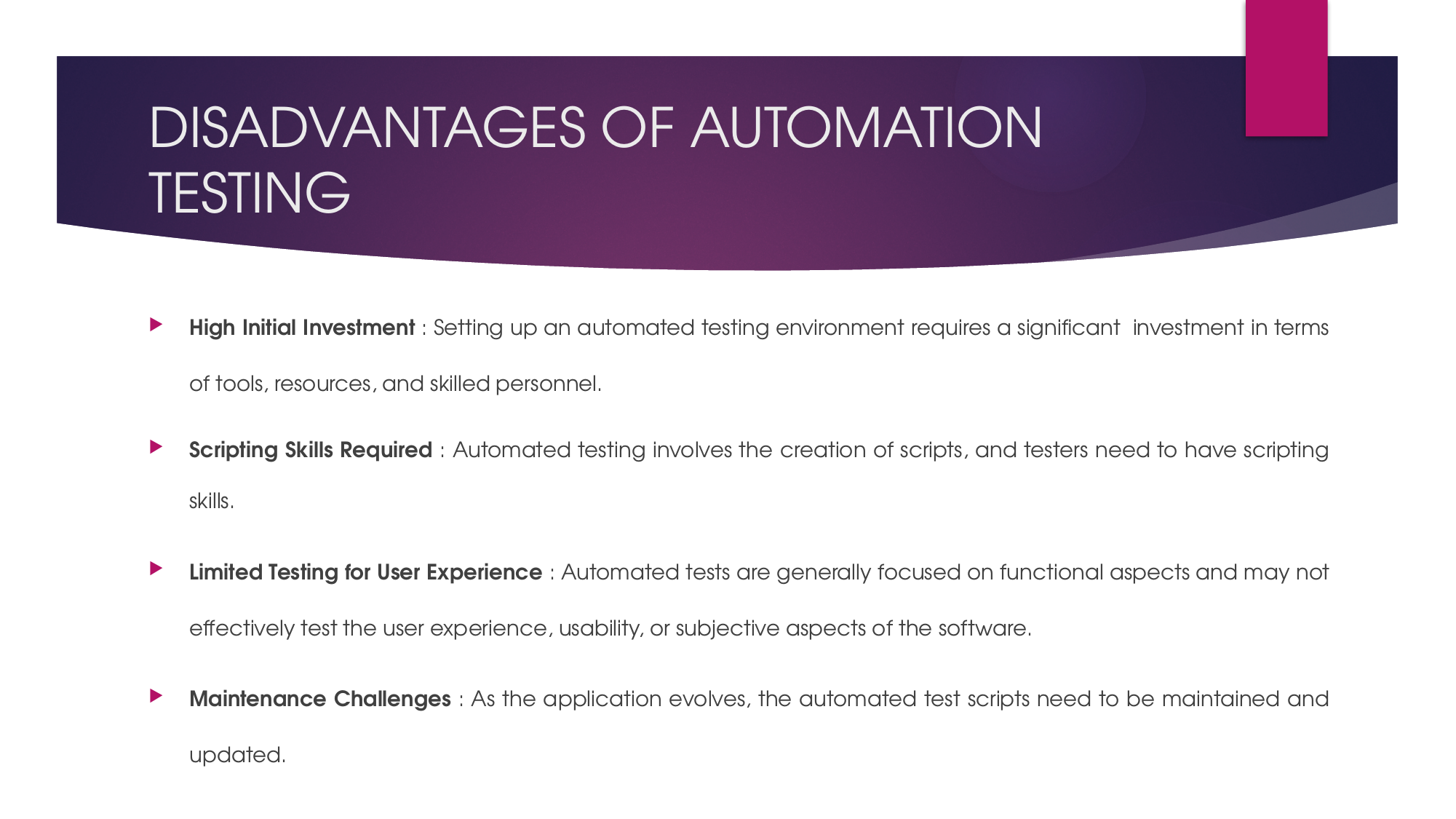

# DISADVANTAGES OF AUTOMATION TESTING
High Initial Investment : Setting up an automated testing environment requires a significant  investment in terms of tools, resources, and skilled personnel.
Scripting Skills Required : Automated testing involves the creation of scripts, and testers need to have scripting skills.
Limited Testing for User Experience : Automated tests are generally focused on functional aspects and may not effectively test the user experience, usability, or subjective aspects of the software.
Maintenance Challenges : As the application evolves, the automated test scripts need to be maintained and updated.